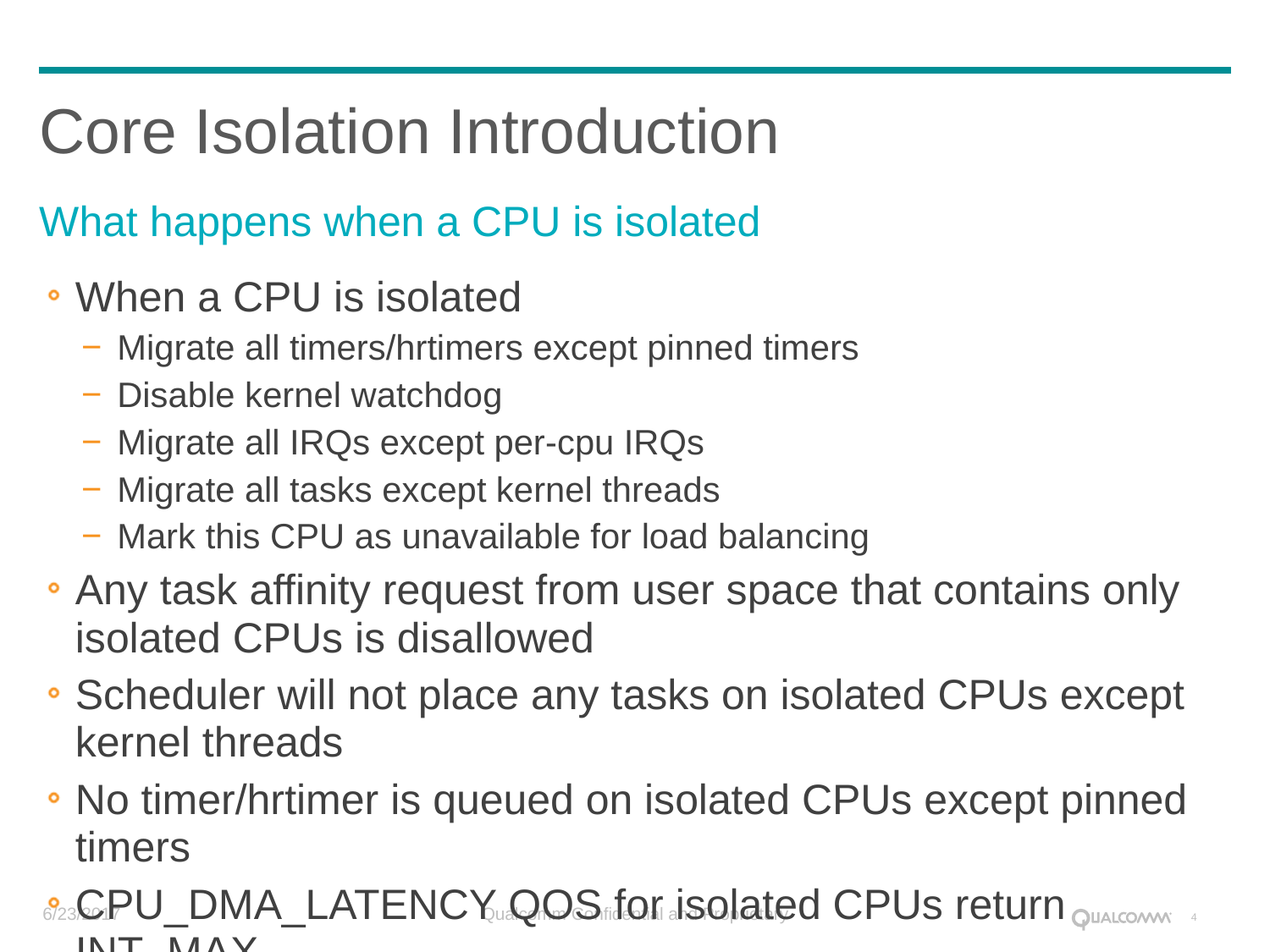

# Core Isolation Introduction
What happens when a CPU is isolated
When a CPU is isolated
Migrate all timers/hrtimers except pinned timers
Disable kernel watchdog
Migrate all IRQs except per-cpu IRQs
Migrate all tasks except kernel threads
Mark this CPU as unavailable for load balancing
Any task affinity request from user space that contains only isolated CPUs is disallowed
Scheduler will not place any tasks on isolated CPUs except kernel threads
No timer/hrtimer is queued on isolated CPUs except pinned timers
CPU_DMA_LATENCY QOS for isolated CPUs return INT_MAX